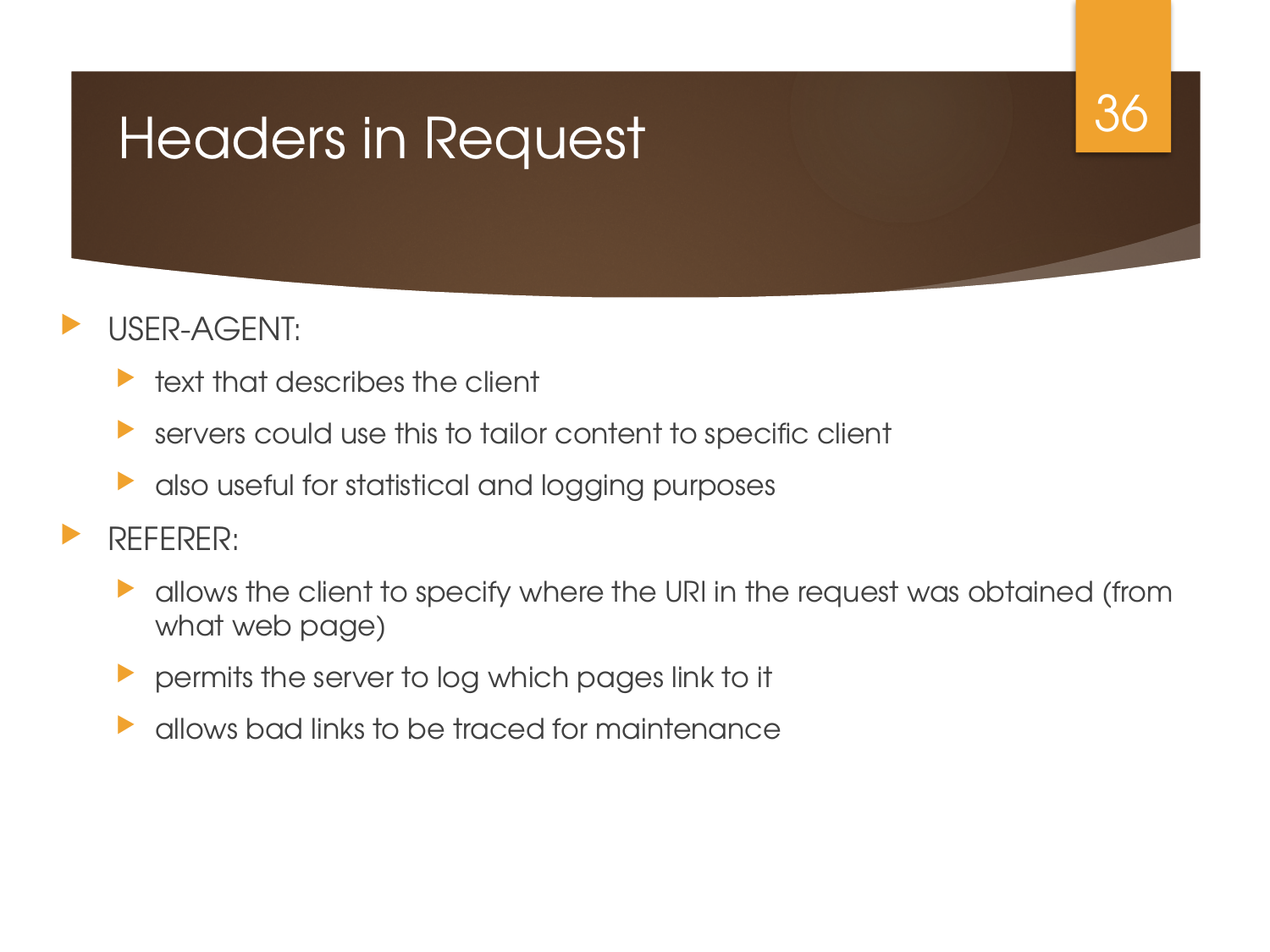

36
# Headers in Request
USER-AGENT:
text that describes the client
servers could use this to tailor content to specific client
also useful for statistical and logging purposes
REFERER:
allows the client to specify where the URI in the request was obtained (from what web page)
permits the server to log which pages link to it
allows bad links to be traced for maintenance